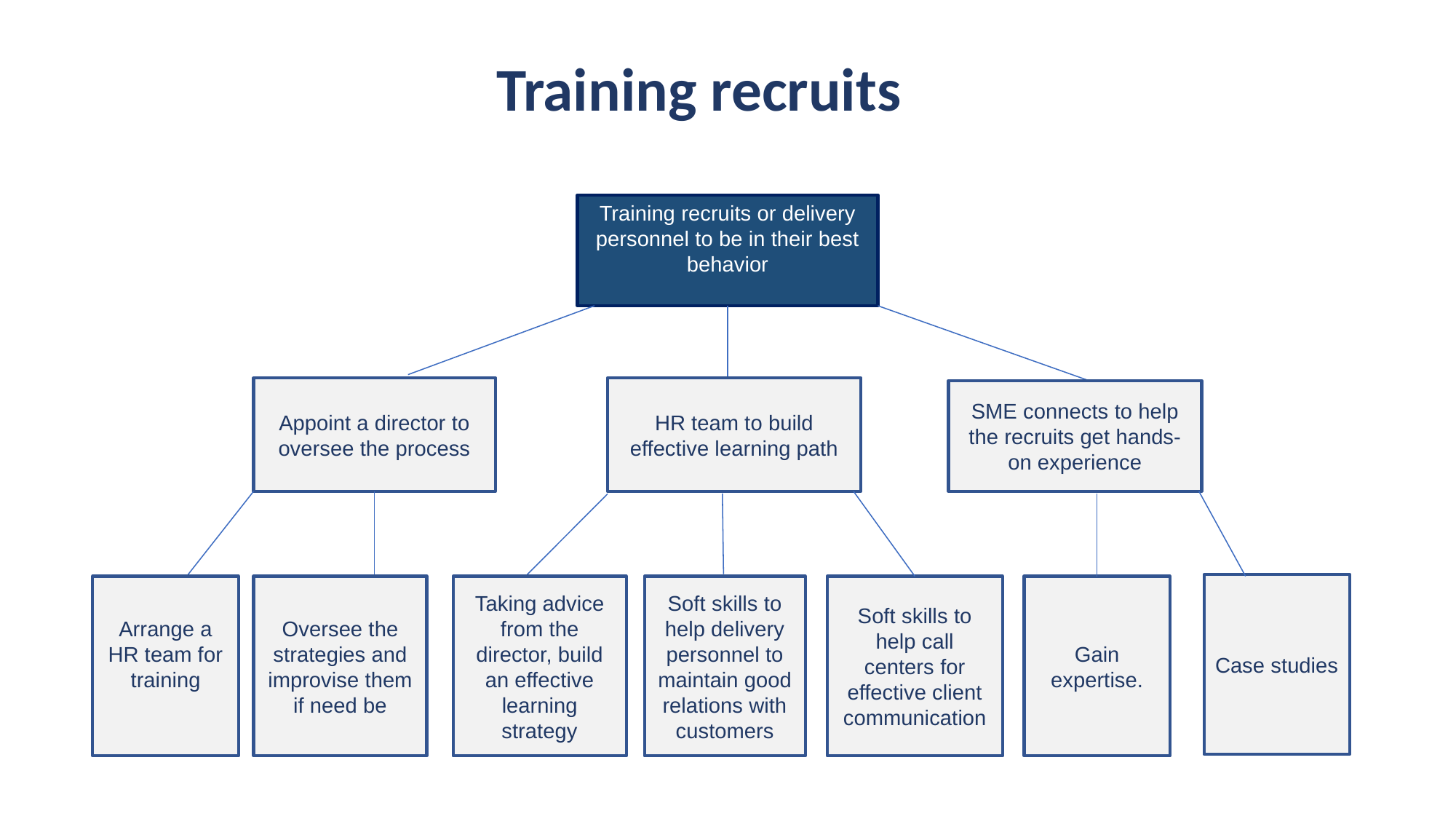

# Training recruits
Training recruits or delivery personnel to be in their best behavior

Appoint a director to oversee the process
HR team to build effective learning path
SME connects to help the recruits get hands-on experience
Case studies
Gain expertise.
Soft skills to help call centers for effective client communication
Arrange a HR team for training

Oversee the strategies and improvise them if need be
Taking advice from the director, build an effective learning strategy
Soft skills to help delivery personnel to maintain good relations with
customers